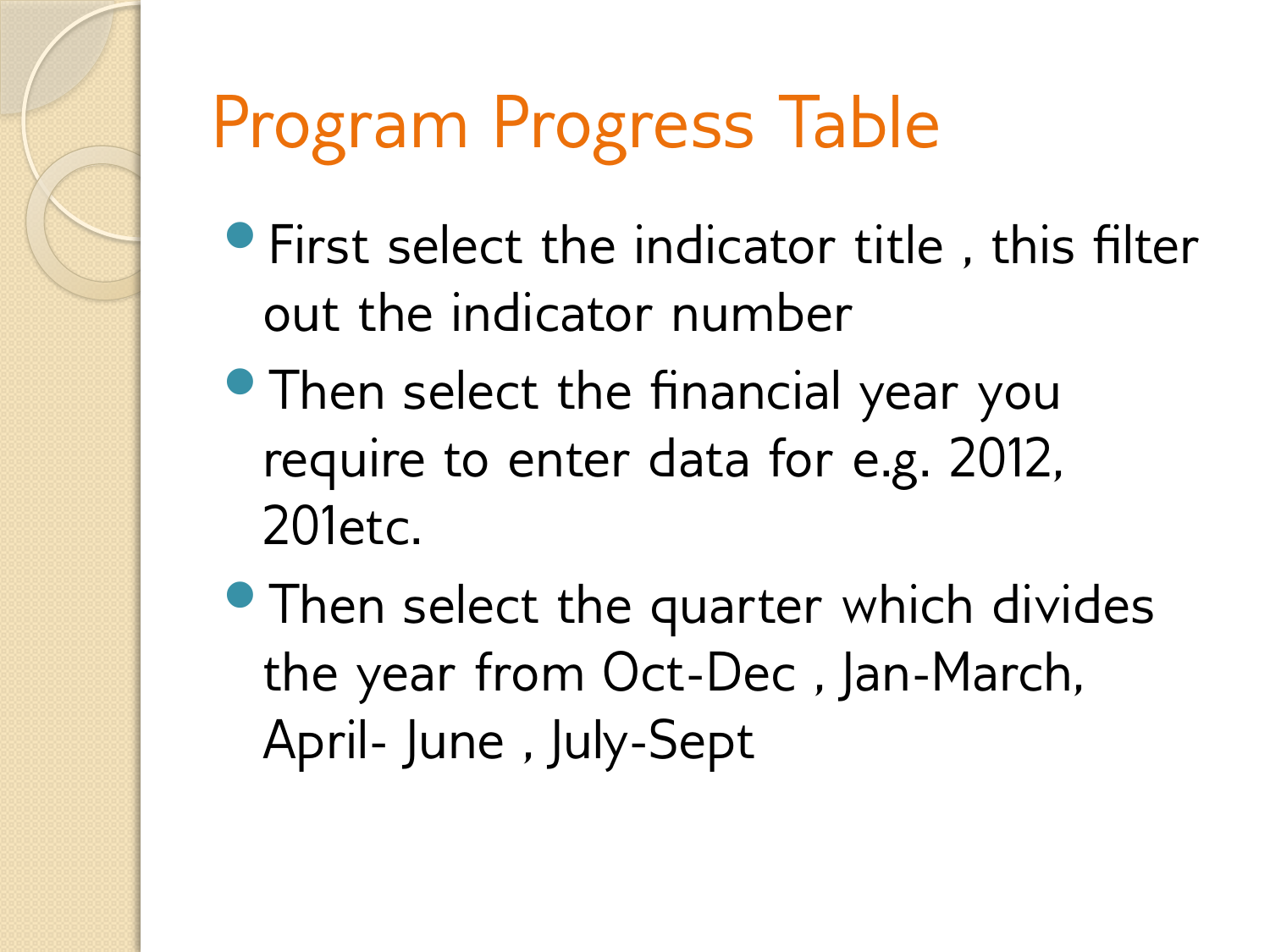

# Program Progress Table
First select the indicator title , this filter out the indicator number
Then select the financial year you require to enter data for e.g. 2012, 201etc.
Then select the quarter which divides the year from Oct-Dec , Jan-March, April- June , July-Sept